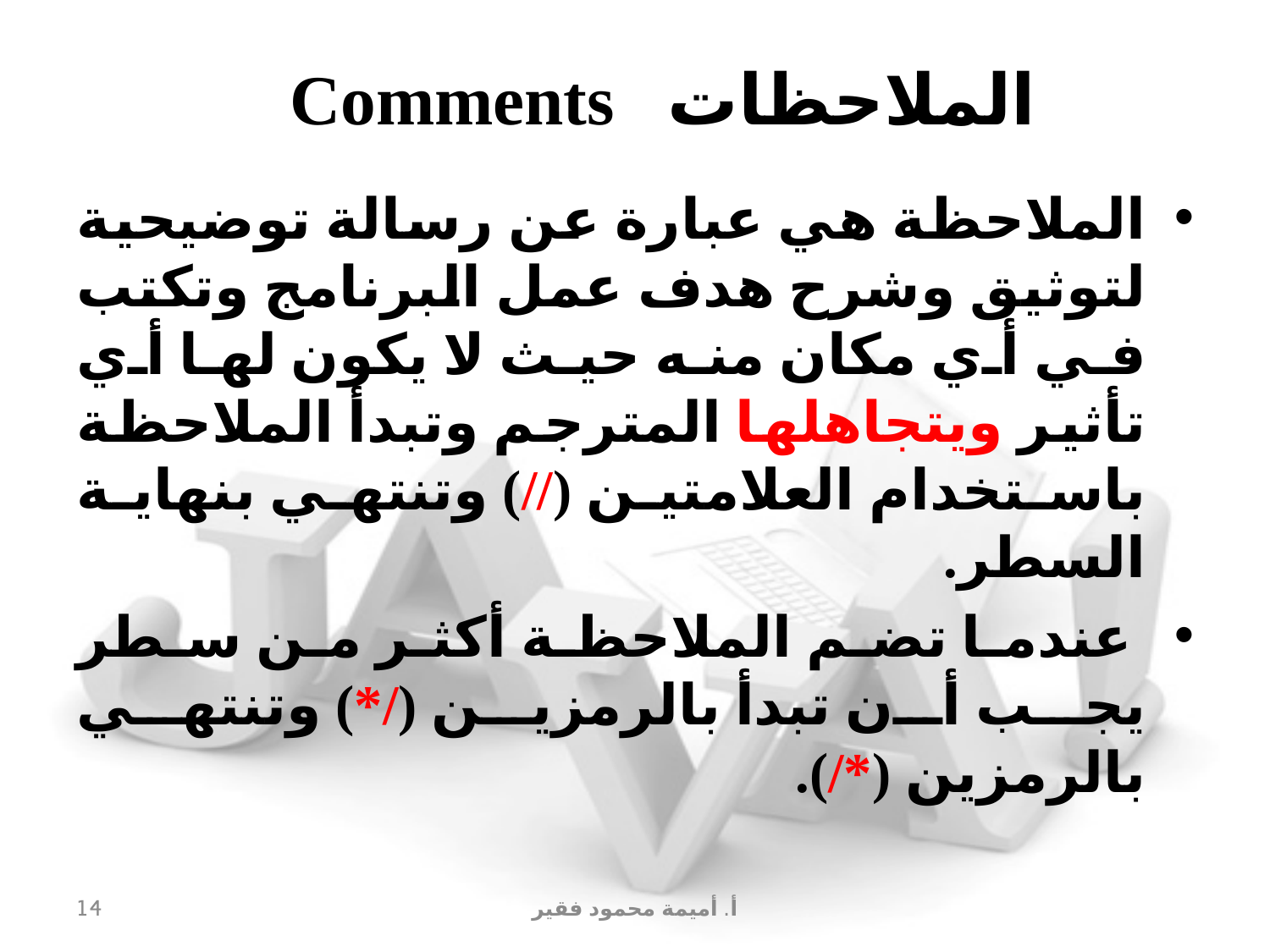

# الملاحظات   Comments
الملاحظة هي عبارة عن رسالة توضيحية لتوثيق وشرح هدف عمل البرنامج وتكتب في أي مكان منه حيث لا يكون لها أي تأثير ويتجاهلها المترجم وتبدأ الملاحظة باستخدام العلامتين (//) وتنتهي بنهاية السطر.
 عندما تضم الملاحظة أكثر من سطر يجب أن تبدأ بالرمزين (/*) وتنتهي بالرمزين (*/).

14
أ. أميمة محمود فقير